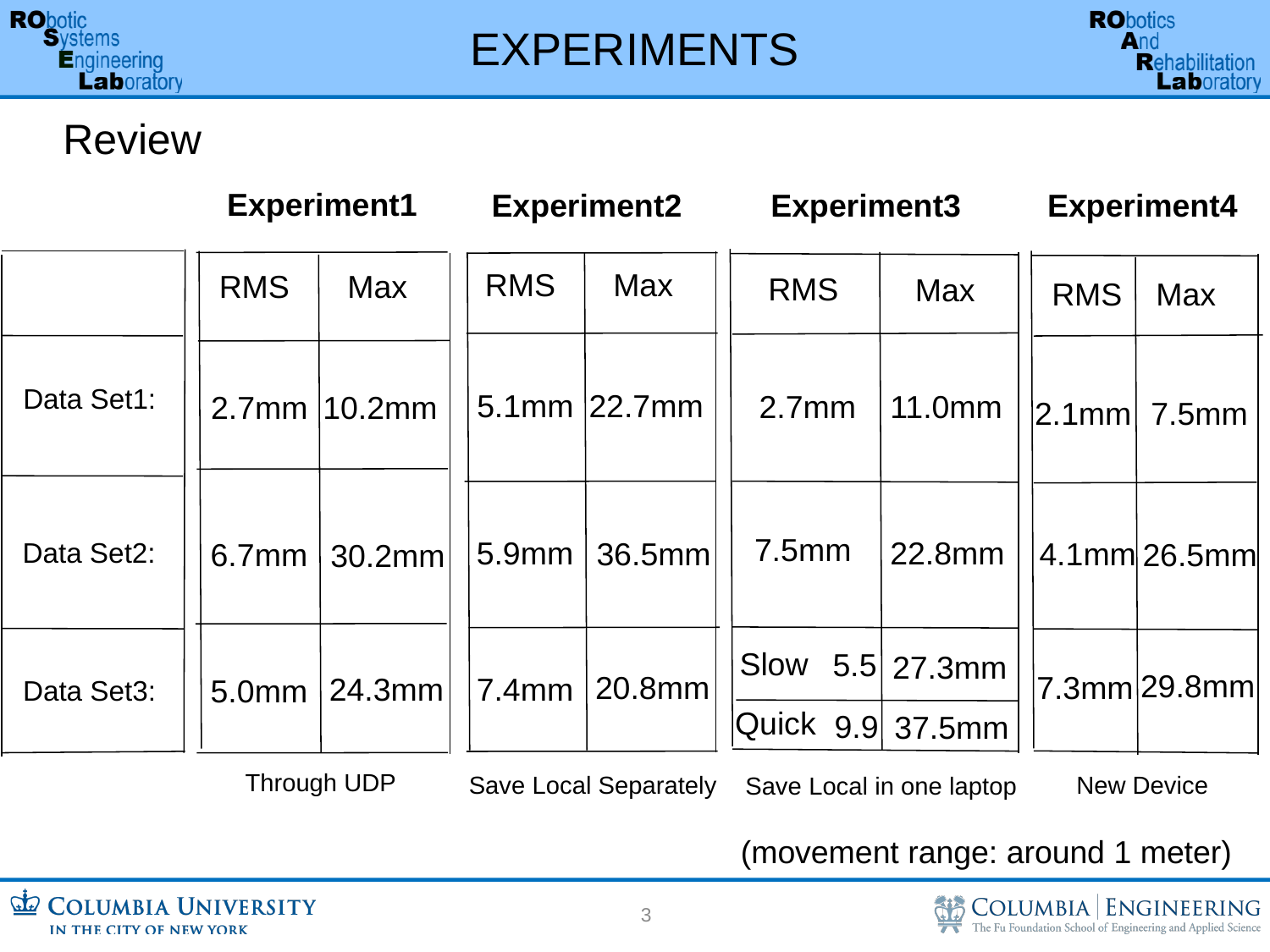

Experiments
Review
Experiment1
Experiment2
Experiment3
Experiment4
RMS
Max
RMS
Max
RMS
Max
RMS
Max
Data Set1:

22.7mm
5.1mm
2.7mm
11.0mm
10.2mm
2.7mm
2.1mm
7.5mm
7.5mm
5.9mm
22.8mm
4.1mm
36.5mm
Data Set2:
6.7mm
26.5mm
30.2mm
Slow
5.5
27.3mm
29.8mm
20.8mm
7.3mm
7.4mm
24.3mm
5.0mm
Data Set3:
Quick
9.9
37.5mm
Through UDP
  New Device
    Save Local Separately
  Save Local in one laptop
(movement range: around 1 meter)
3